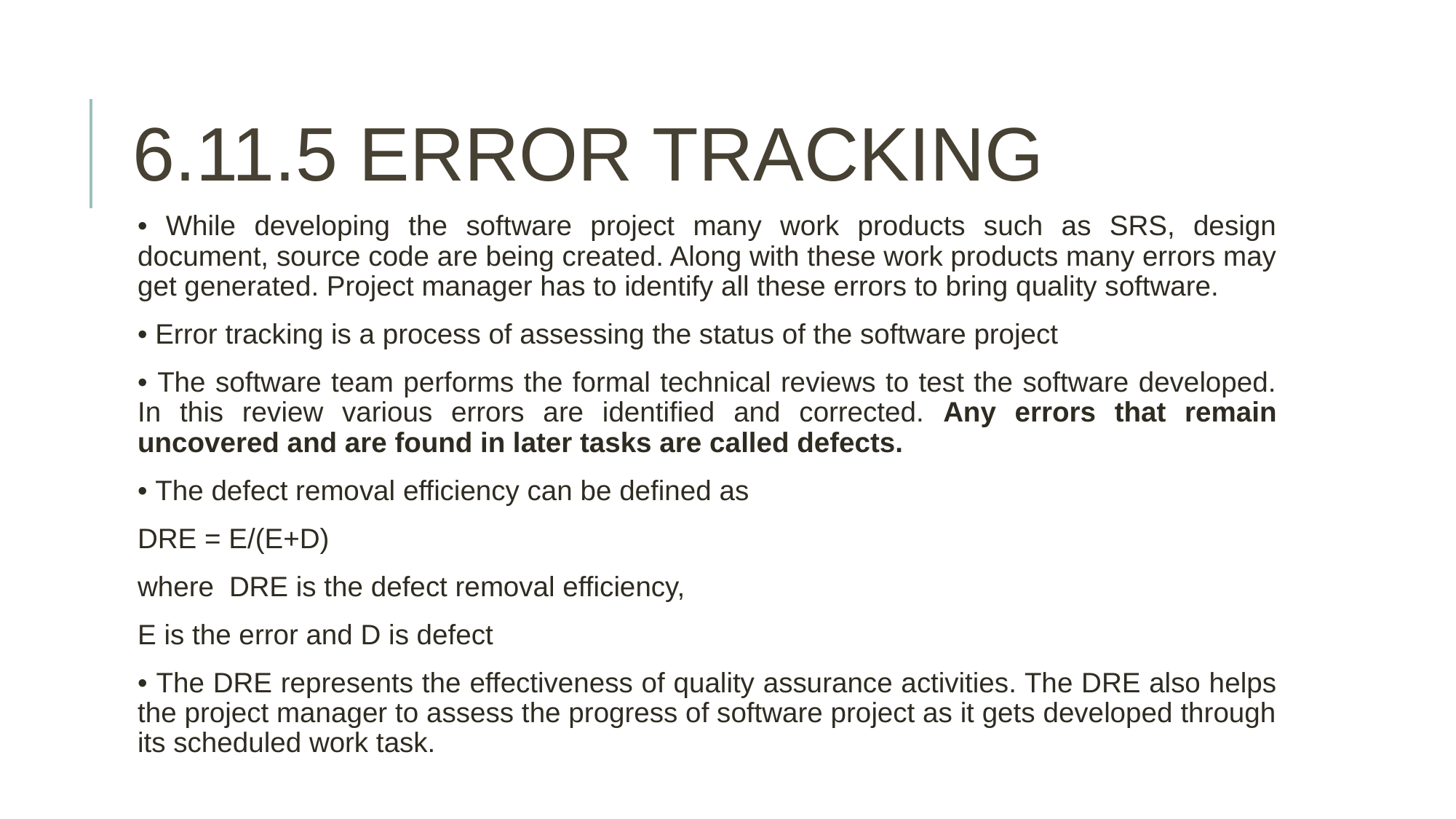

# 6.11.5 ERROR TRACKING
• While developing the software project many work products such as SRS, design document, source code are being created. Along with these work products many errors may get generated. Project manager has to identify all these errors to bring quality software.
• Error tracking is a process of assessing the status of the software project
• The software team performs the formal technical reviews to test the software developed. In this review various errors are identified and corrected. Any errors that remain uncovered and are found in later tasks are called defects.
• The defect removal efficiency can be defined as
DRE = E/(E+D)
where	DRE is the defect removal efficiency,
E is the error and D is defect
• The DRE represents the effectiveness of quality assurance activities. The DRE also helps the project manager to assess the progress of software project as it gets developed through its scheduled work task.